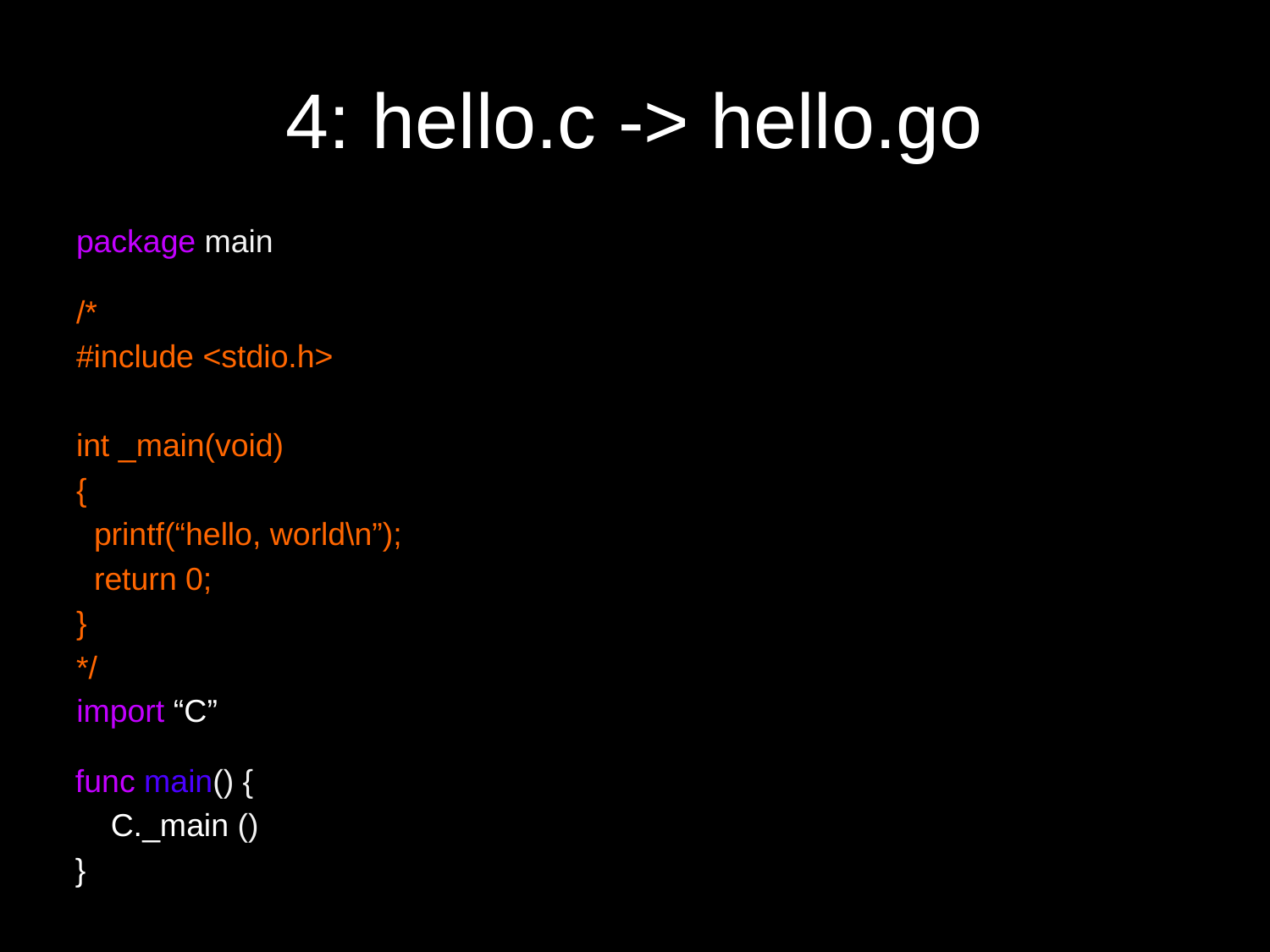

# 4: hello.c -> hello.go
package main
/*
#include <stdio.h>

int _main(void)
{
  printf(“hello, world\n”);
  return 0;
}
*/
import “C”
func main() {
    C._main ()
}